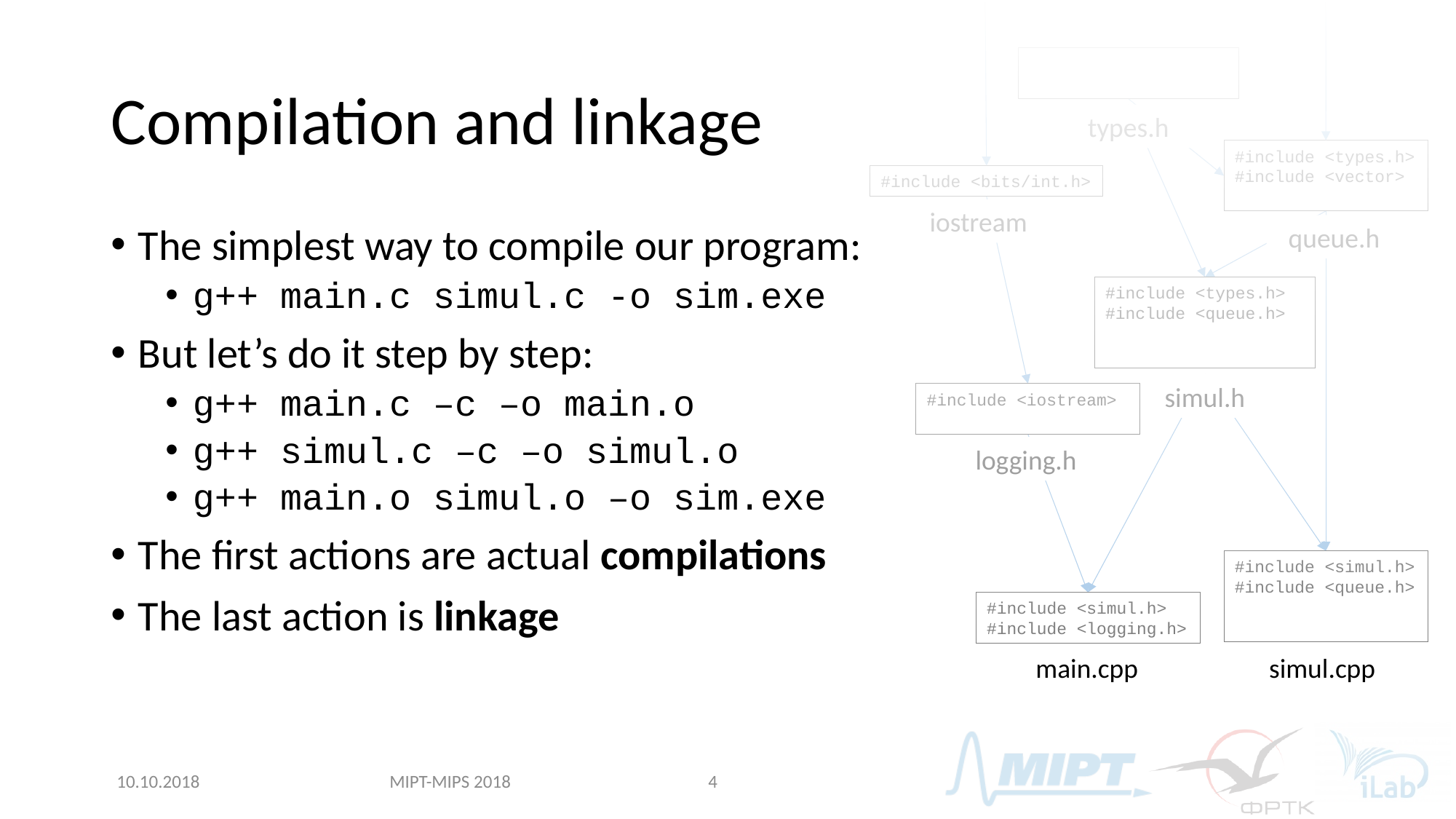

types.h
#include <types.h>
#include <vector>

queue.h
#include <bits/int.h>
iostream
#include <types.h>
#include <queue.h>

simul.h
#include <iostream>

logging.h
#include <simul.h>
#include <queue.h>

simul.cpp
#include <simul.h>
#include <logging.h>
main.cpp
# Compilation and linkage
The simplest way to compile our program:
g++ main.c simul.c -o sim.exe
But let’s do it step by step:
g++ main.c –c –o main.o
g++ simul.c –c –o simul.o
g++ main.o simul.o –o sim.exe
The first actions are actual compilations
The last action is linkage

MIPT-MIPS 2018
10.10.2018
4